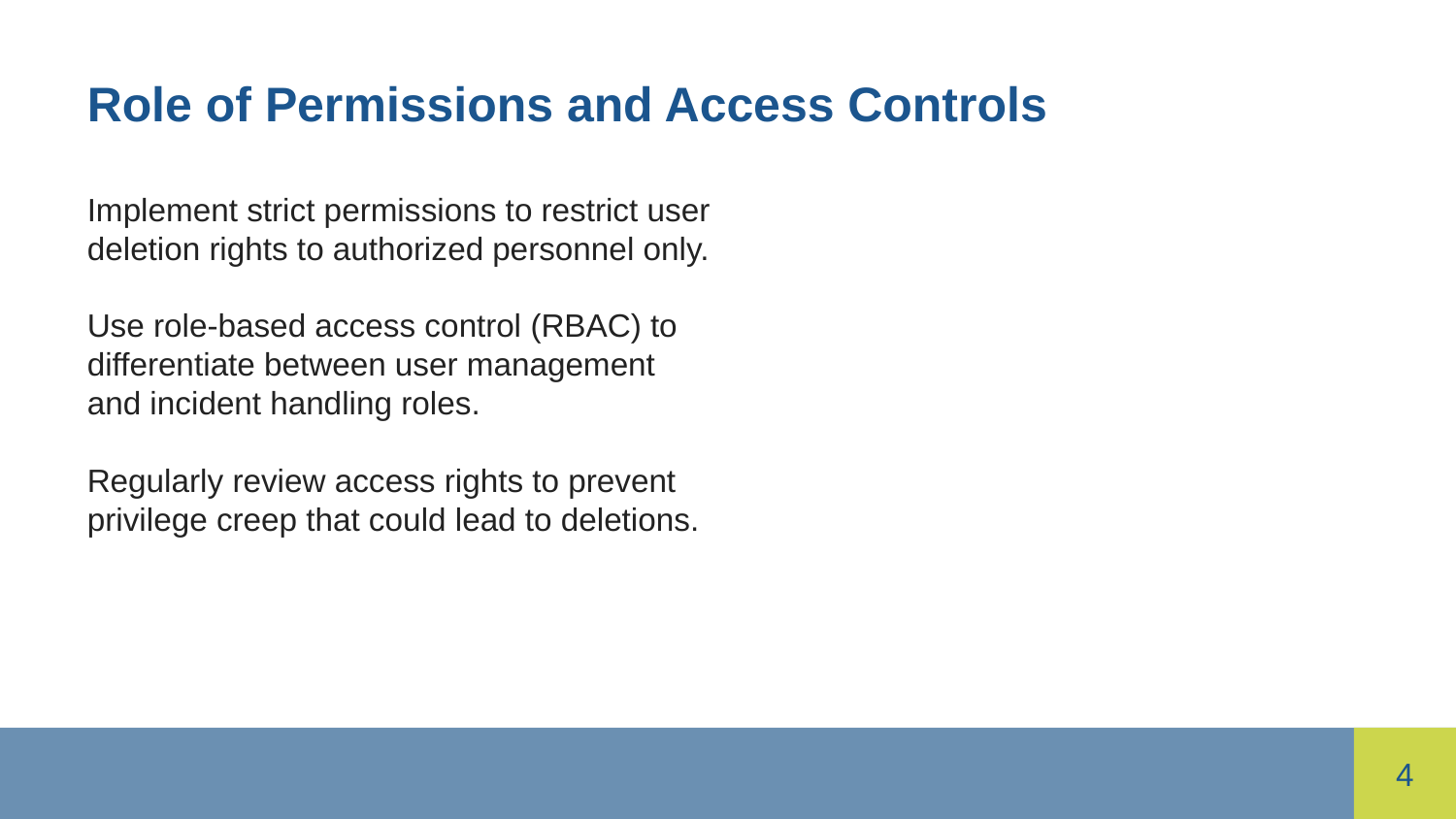

Role of Permissions and Access Controls
Implement strict permissions to restrict user deletion rights to authorized personnel only.

Use role-based access control (RBAC) to differentiate between user management and incident handling roles.

Regularly review access rights to prevent privilege creep that could lead to deletions.

4